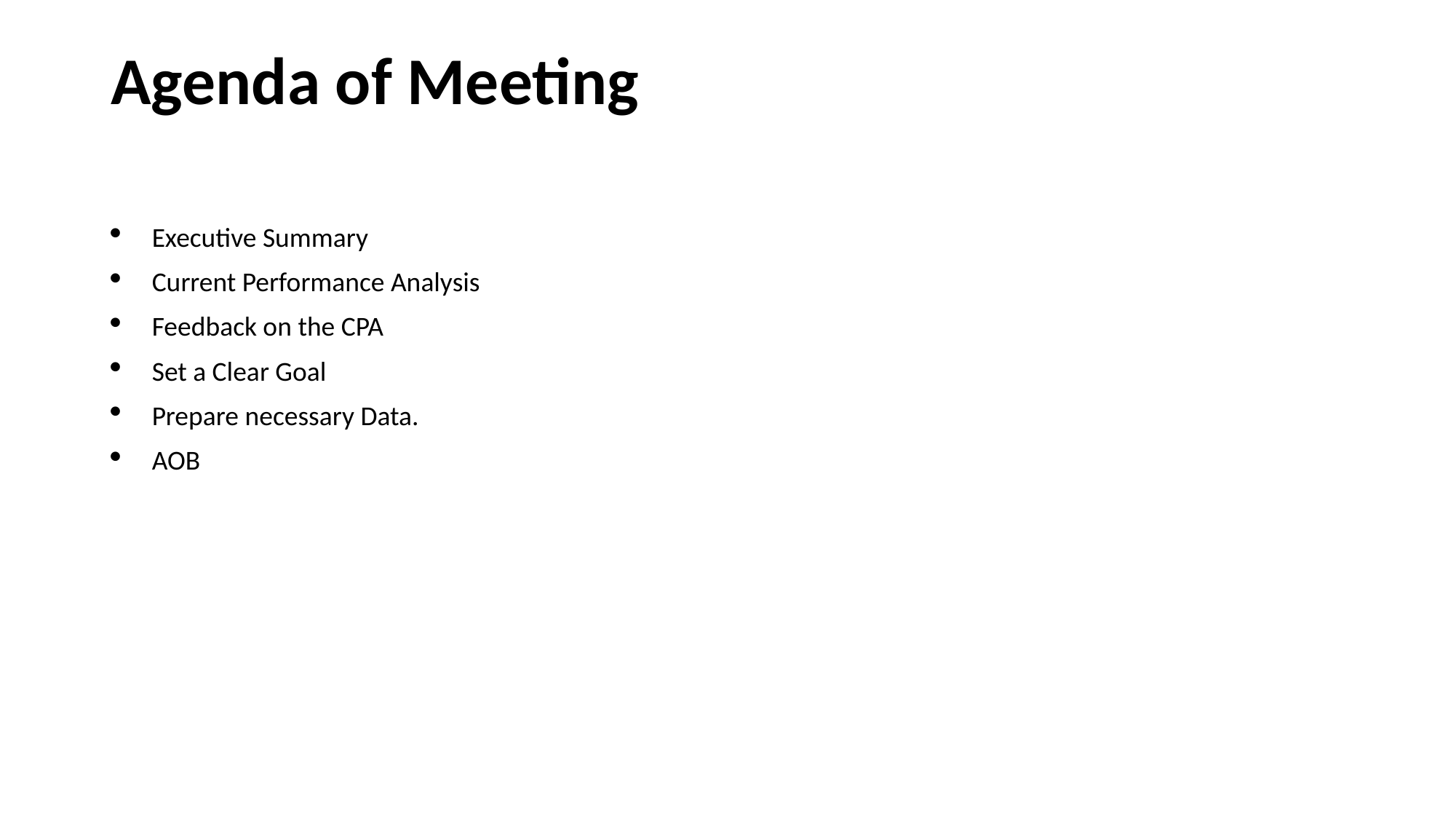

# Agenda of Meeting
Executive Summary
Current Performance Analysis
Feedback on the CPA
Set a Clear Goal
Prepare necessary Data.
AOB